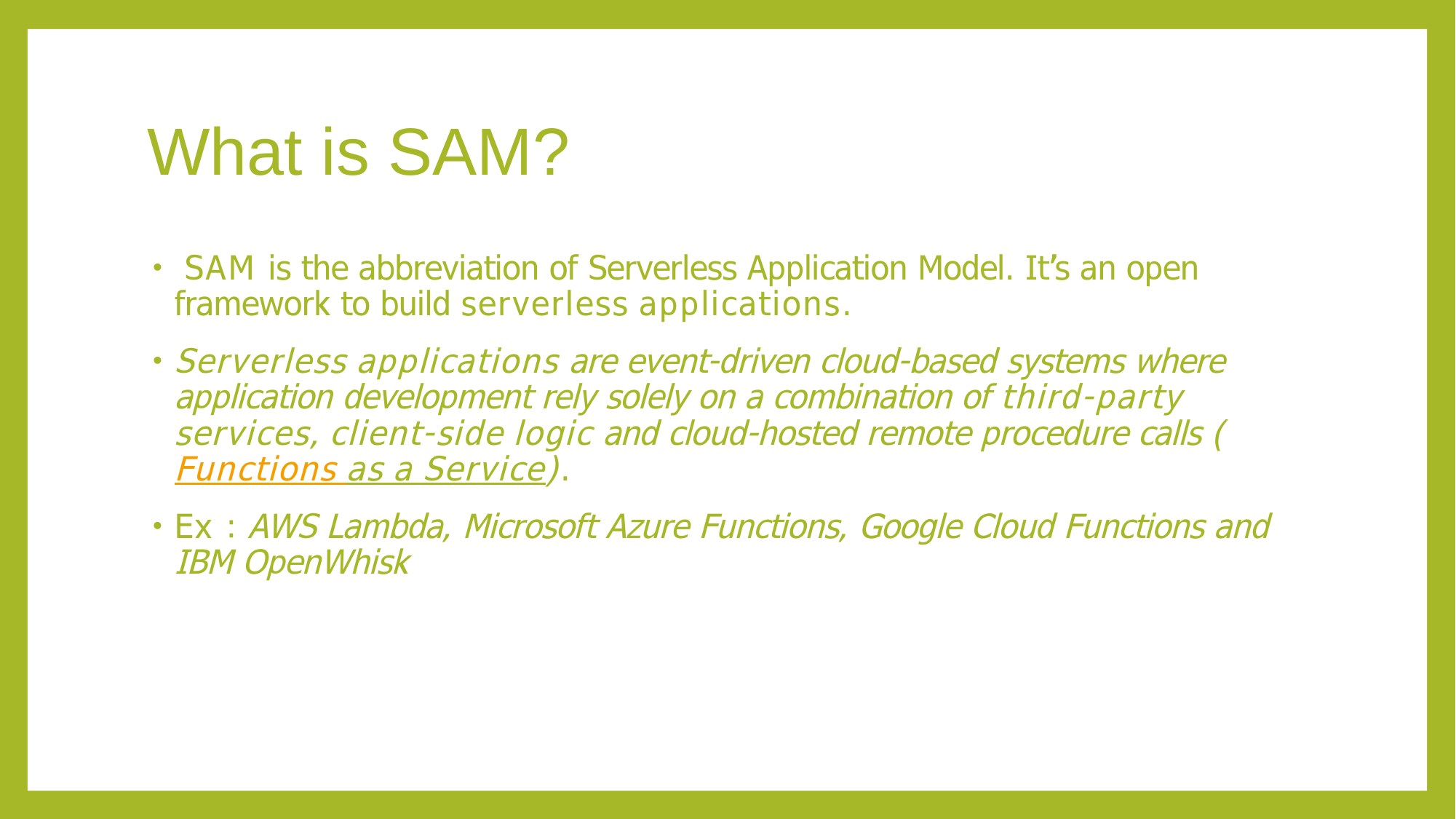

# What is SAM?
 SAM is the abbreviation of Serverless Application Model. It’s an open framework to build serverless applications.
Serverless applications are event-driven cloud-based systems where application development rely solely on a combination of third-party services, client-side logic and cloud-hosted remote procedure calls (Functions as a Service).
Ex : AWS Lambda, Microsoft Azure Functions, Google Cloud Functions and IBM OpenWhisk